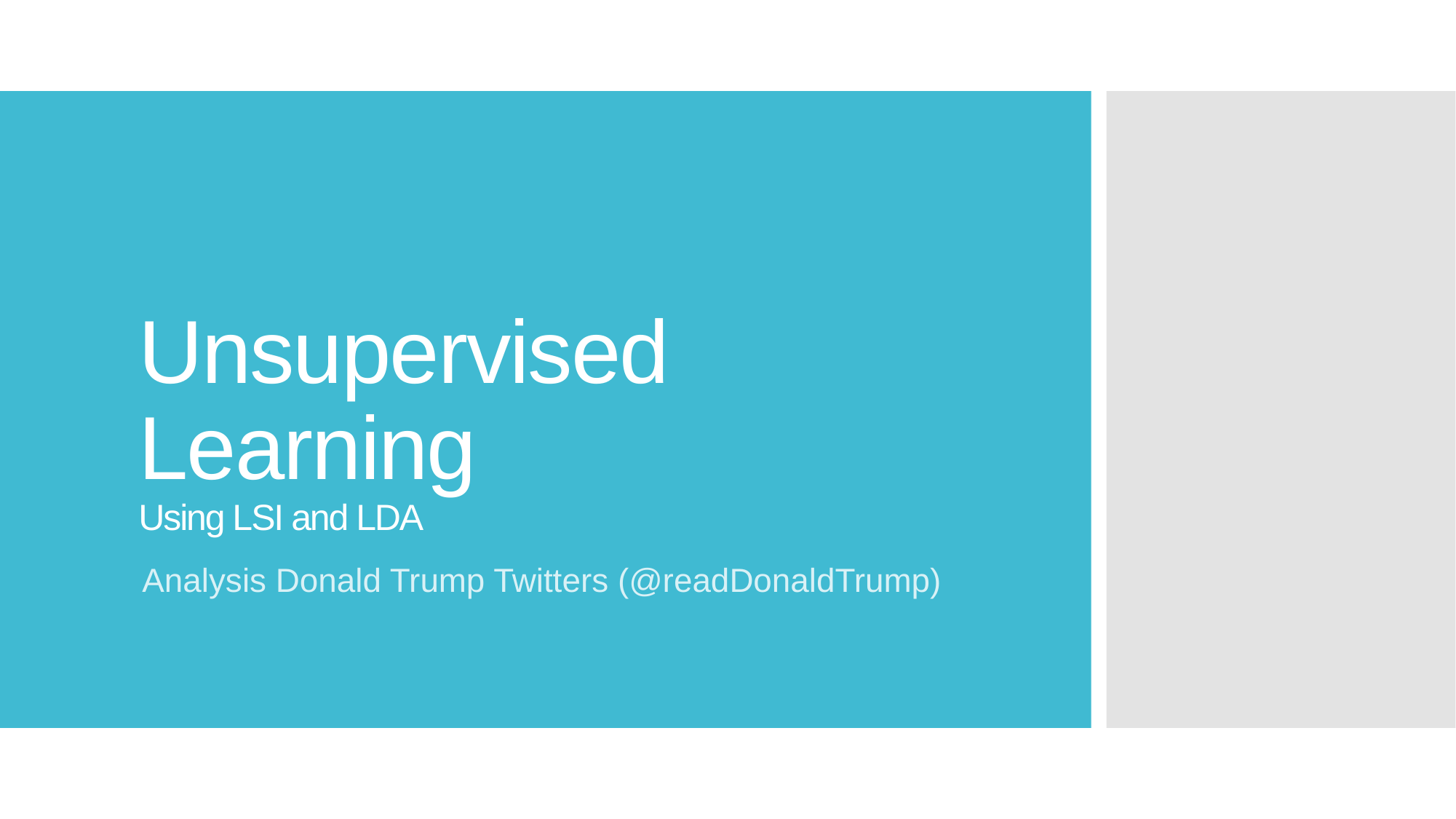

# Unsupervised Learning Using LSI and LDA
Analysis Donald Trump Twitters (@readDonaldTrump)